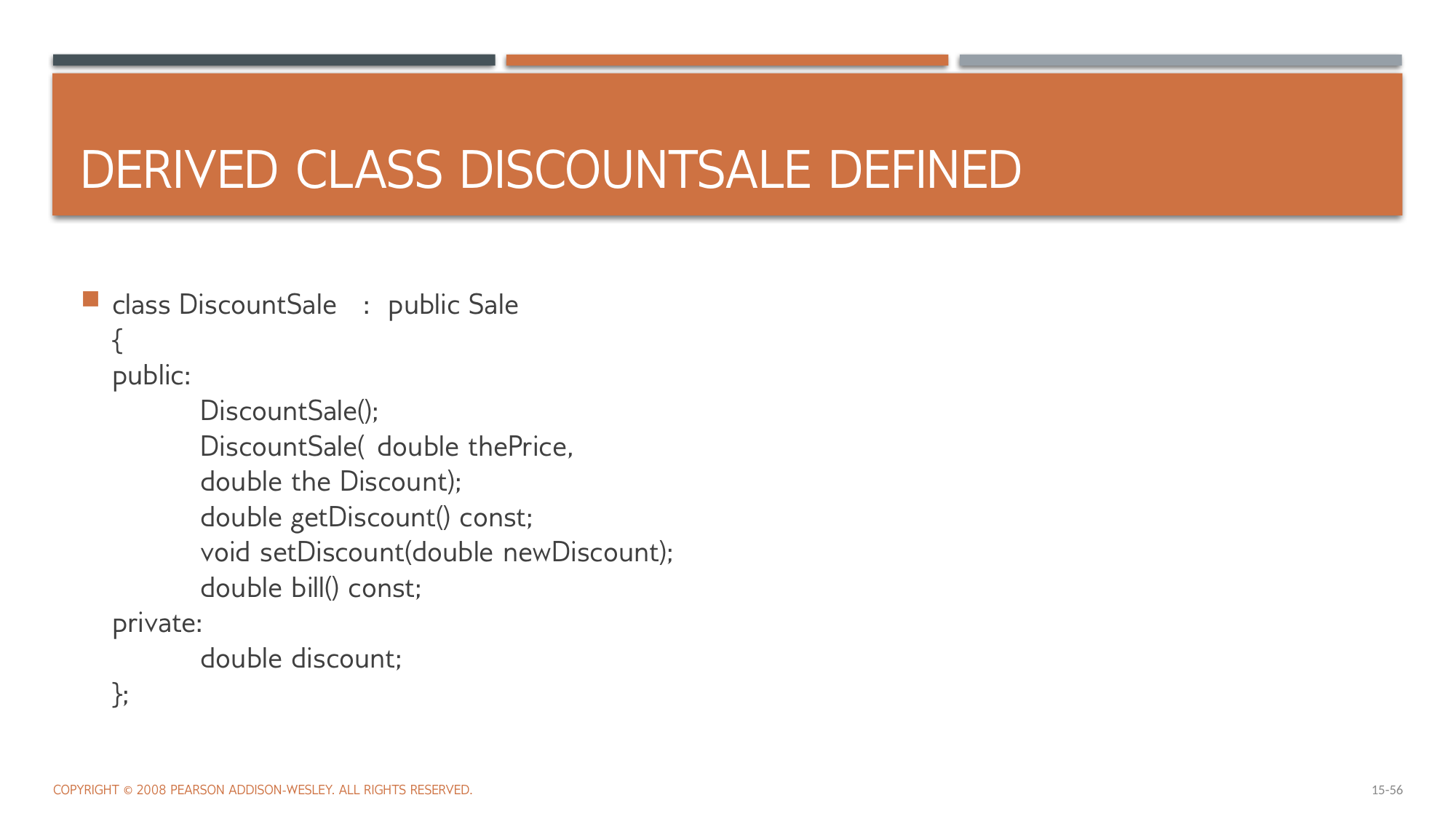

# Derived Class DiscountSale Defined
class DiscountSale   :  public Sale
{
public:
	DiscountSale();
	DiscountSale(	double thePrice,
				double the Discount);
	double getDiscount() const;
	void setDiscount(double newDiscount);
	double bill() const;
private:
	double discount;
};
15-56
Copyright © 2008 Pearson Addison-Wesley. All rights reserved.